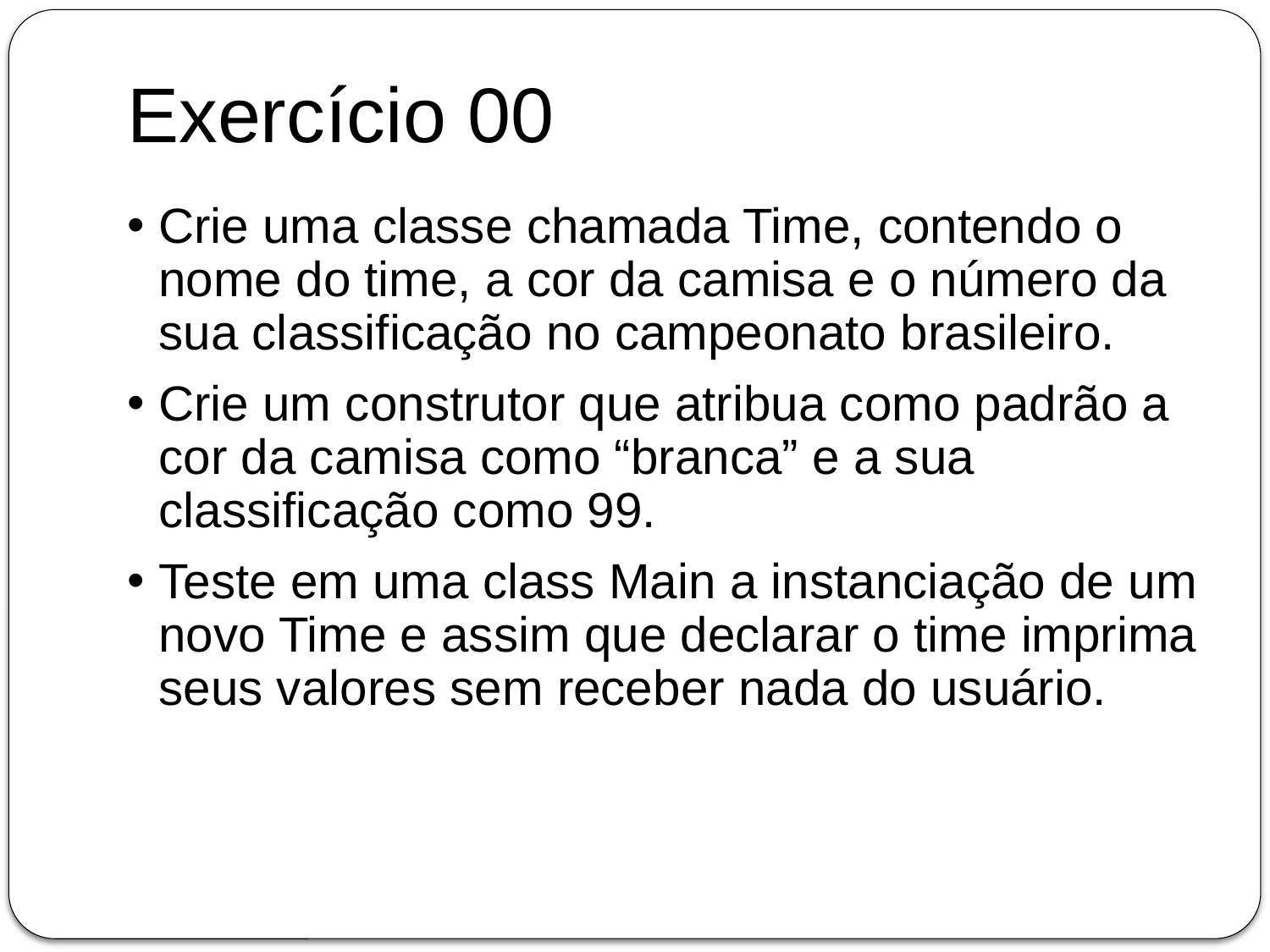

# Exercício 00
Crie uma classe chamada Time, contendo o nome do time, a cor da camisa e o número da sua classificação no campeonato brasileiro.
Crie um construtor que atribua como padrão a cor da camisa como “branca” e a sua classificação como 99.
Teste em uma class Main a instanciação de um novo Time e assim que declarar o time imprima seus valores sem receber nada do usuário.